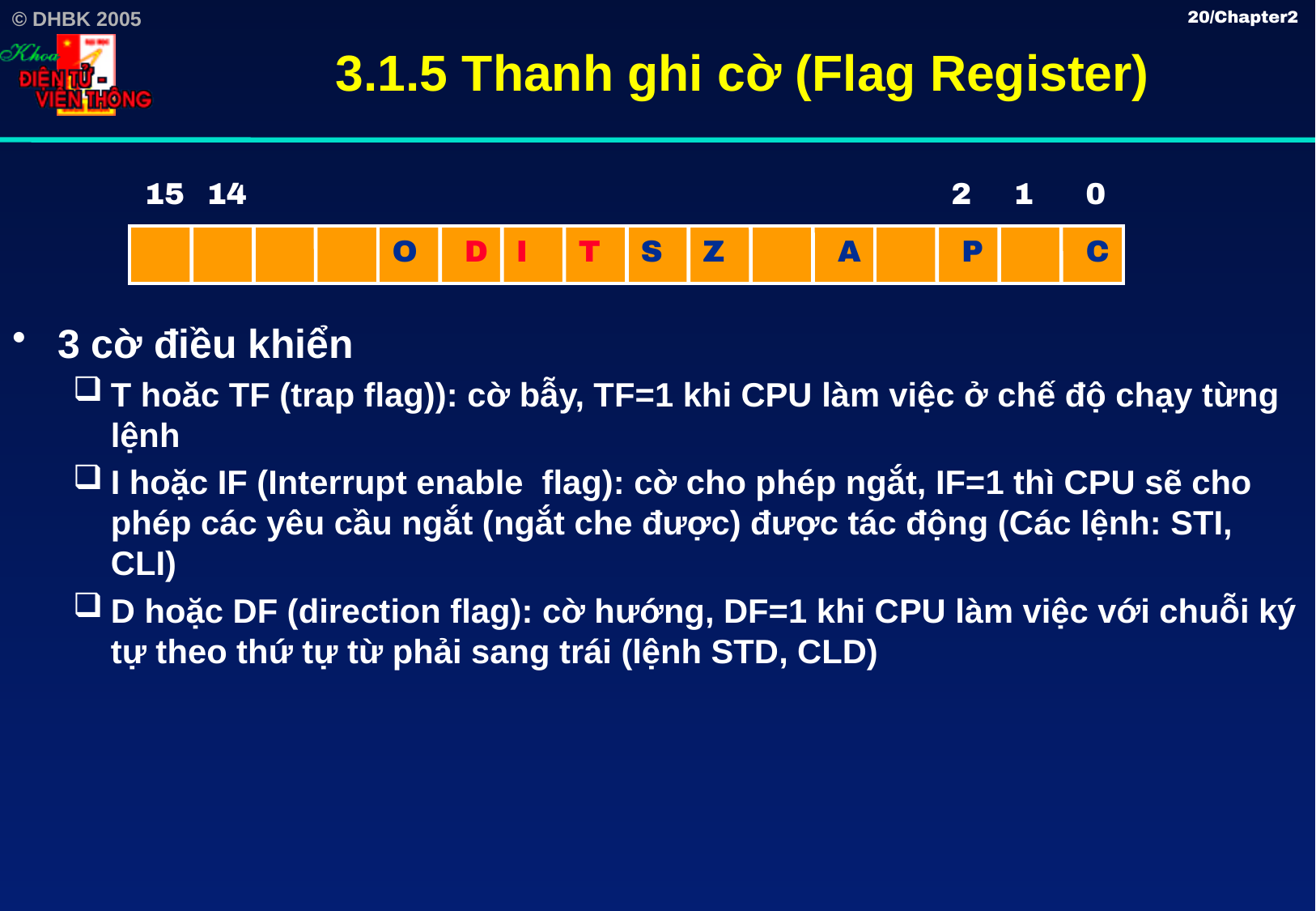

# 3.1.5 Thanh ghi cờ (Flag Register)
20/Chapter2

3 cờ điều khiển
T hoăc TF (trap flag)): cờ bẫy, TF=1 khi CPU làm việc ở chế độ chạy từng lệnh
I hoặc IF (Interrupt enable  flag): cờ cho phép ngắt, IF=1 thì CPU sẽ cho phép các yêu cầu ngắt (ngắt che được) được tác động (Các lệnh: STI, CLI)
D hoặc DF (direction flag): cờ hướng, DF=1 khi CPU làm việc với chuỗi ký tự theo thứ tự từ phải sang trái (lệnh STD, CLD)

15
14
2
1
0

O

D

I

T

S

Z

A

P

C